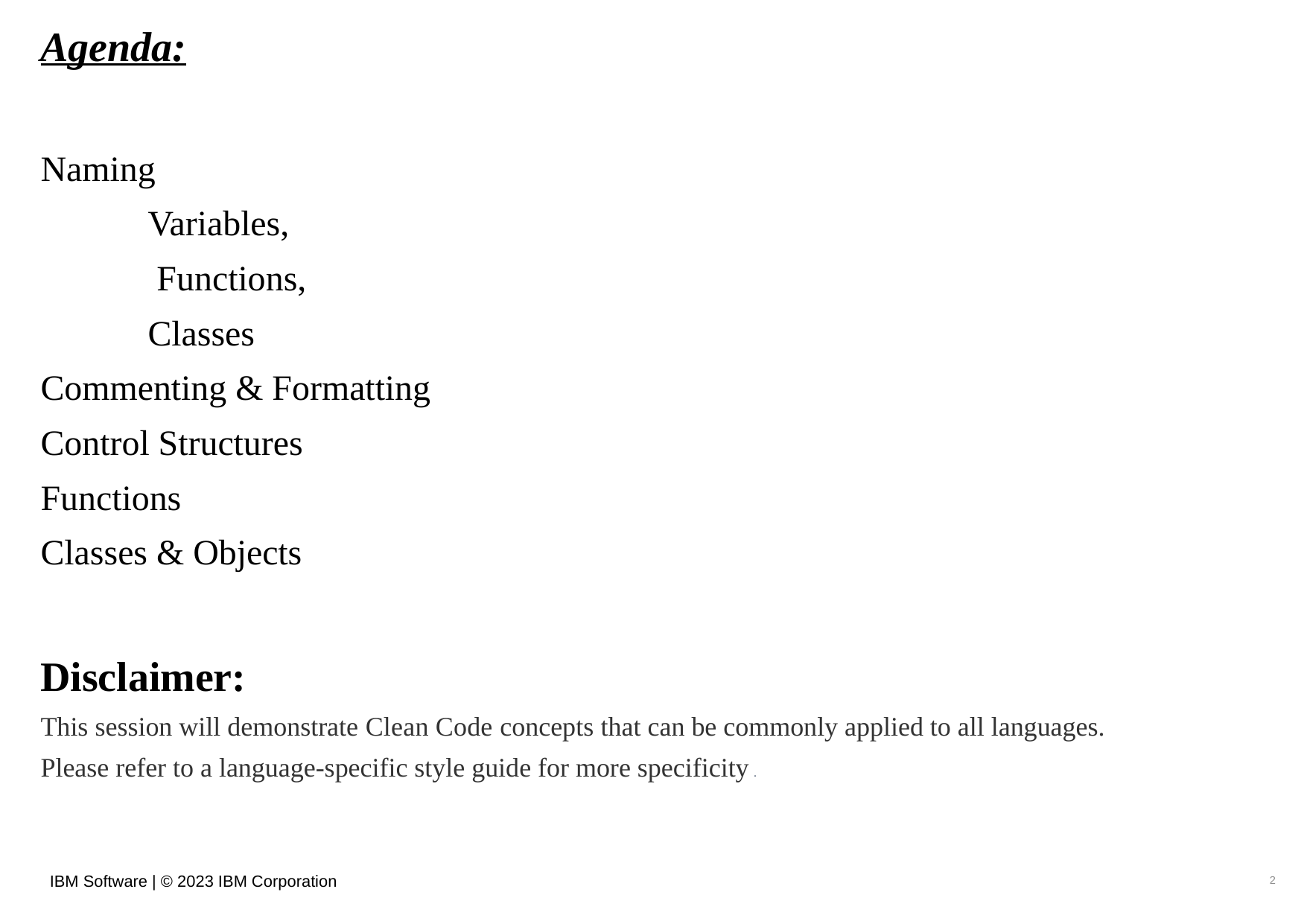

# Agenda: Naming Variables, Functions, Classes Commenting & Formatting Control Structures Functions Classes & Objects Disclaimer: This session will demonstrate Clean Code concepts that can be commonly applied to all languages. Please refer to a language-specific style guide for more specificity .
IBM Software | © 2023 IBM Corporation
2